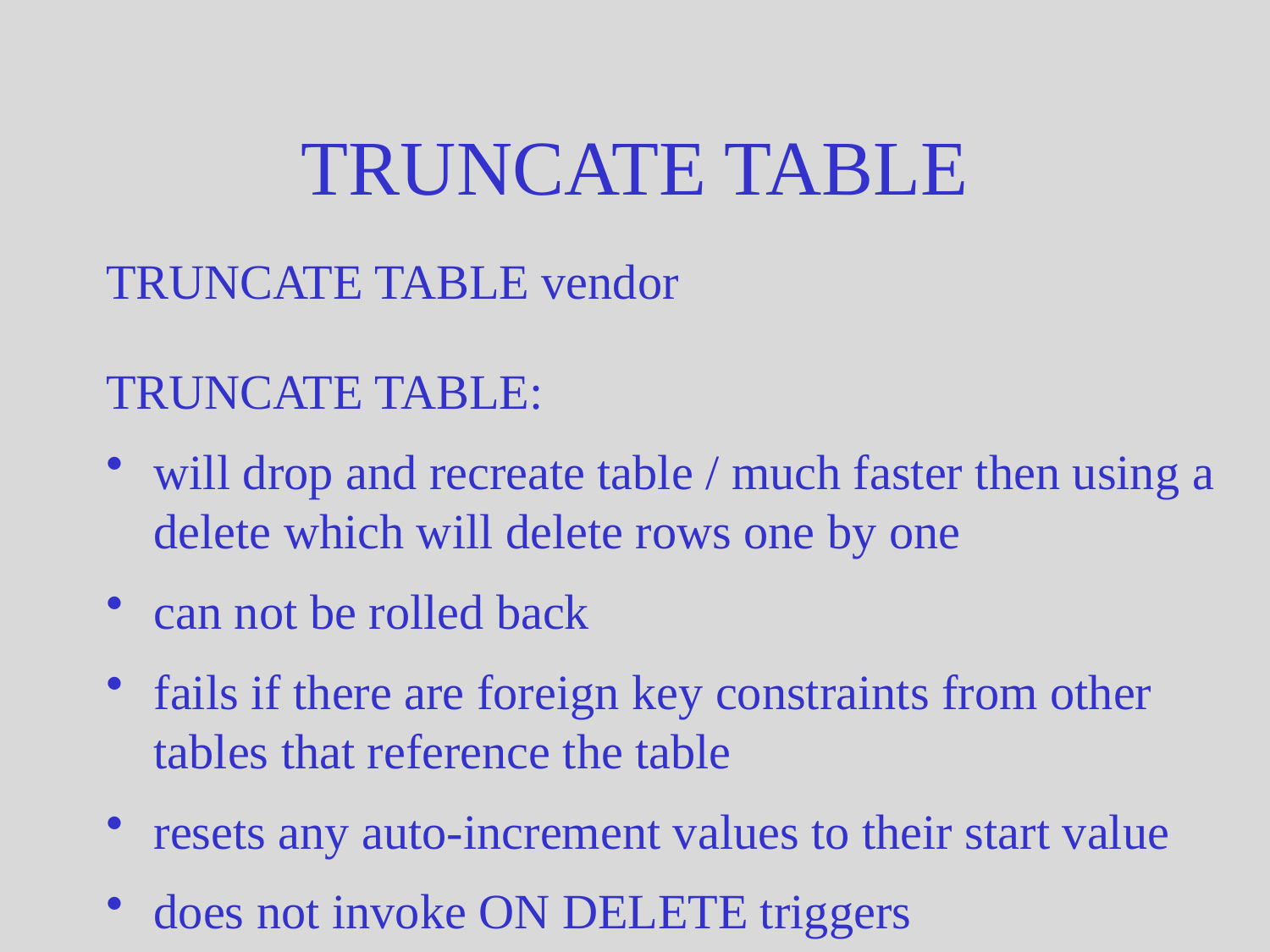

# TRUNCATE TABLE
TRUNCATE TABLE vendor

TRUNCATE TABLE:
will drop and recreate table / much faster then using a delete which will delete rows one by one
can not be rolled back
fails if there are foreign key constraints from other tables that reference the table
resets any auto-increment values to their start value
does not invoke ON DELETE triggers